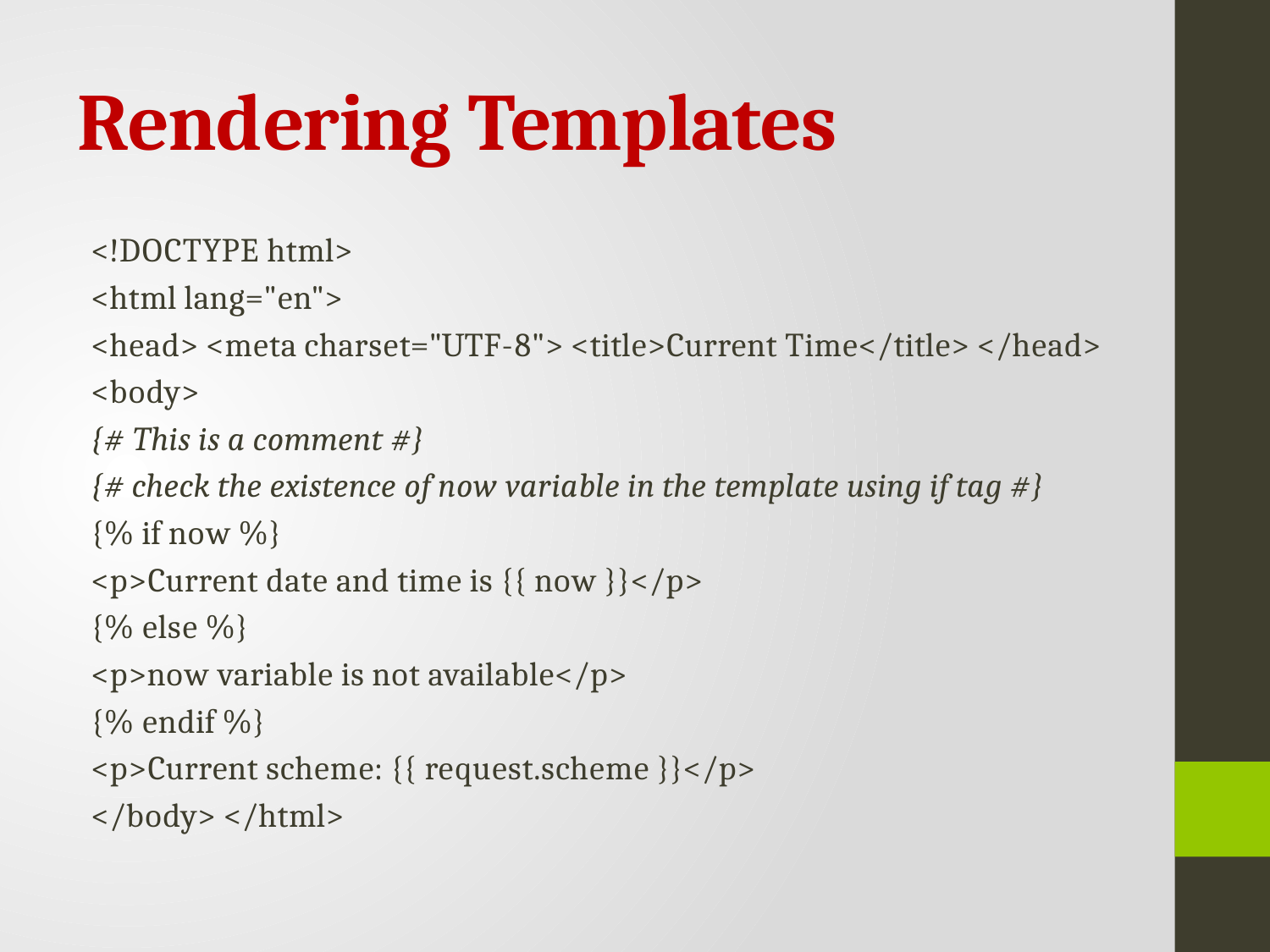

# Rendering Templates
<!DOCTYPE html>
<html lang="en">
<head> <meta charset="UTF-8"> <title>Current Time</title> </head>
<body>
{# This is a comment #}
{# check the existence of now variable in the template using if tag #}
{% if now %}
	<p>Current date and time is {{ now }}</p>
{% else %}
	<p>now variable is not available</p>
{% endif %}
	<p>Current scheme: {{ request.scheme }}</p>
</body> </html>